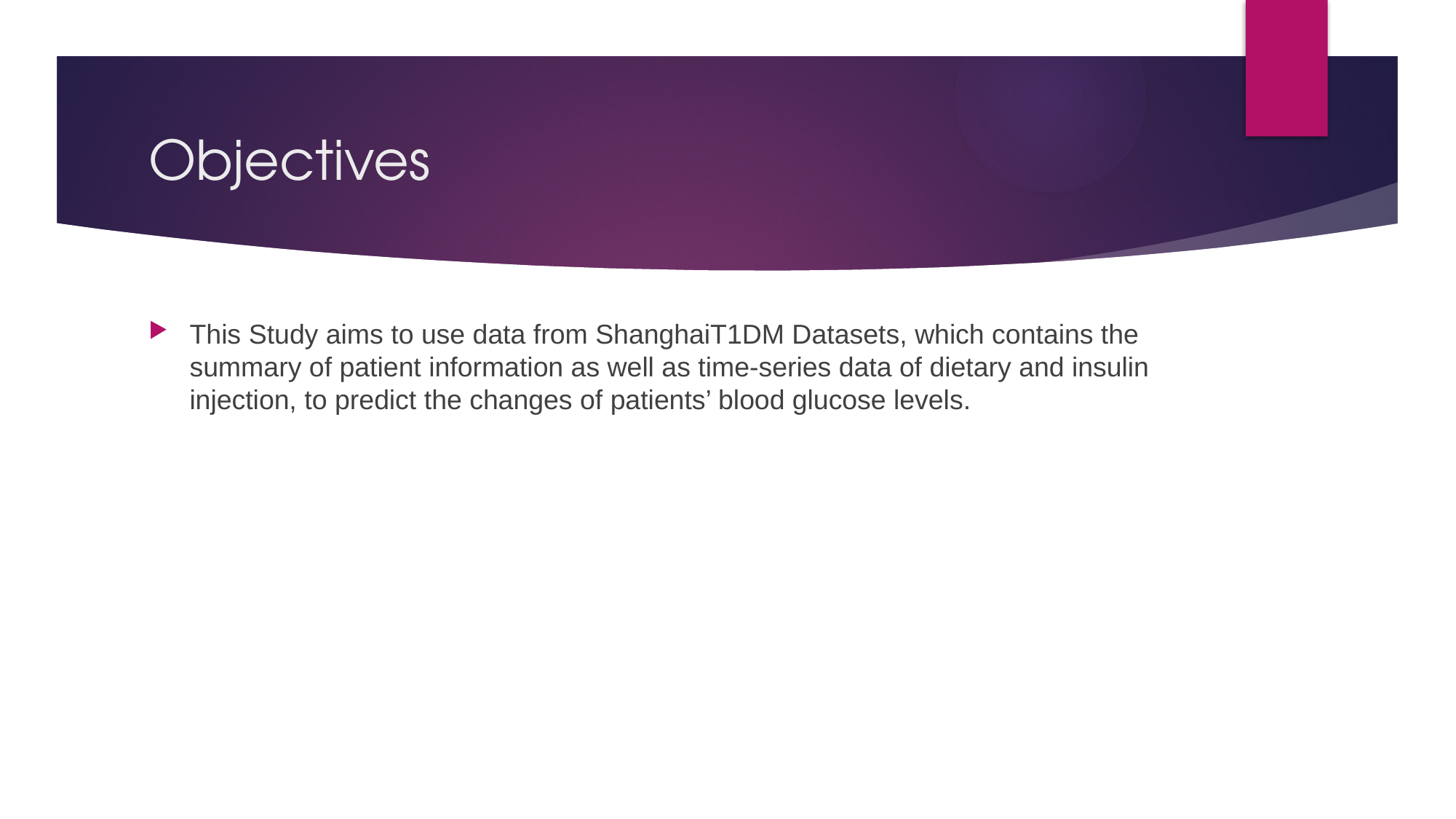

# Objectives
This Study aims to use data from ShanghaiT1DM Datasets, which contains the summary of patient information as well as time-series data of dietary and insulin injection, to predict the changes of patients’ blood glucose levels.